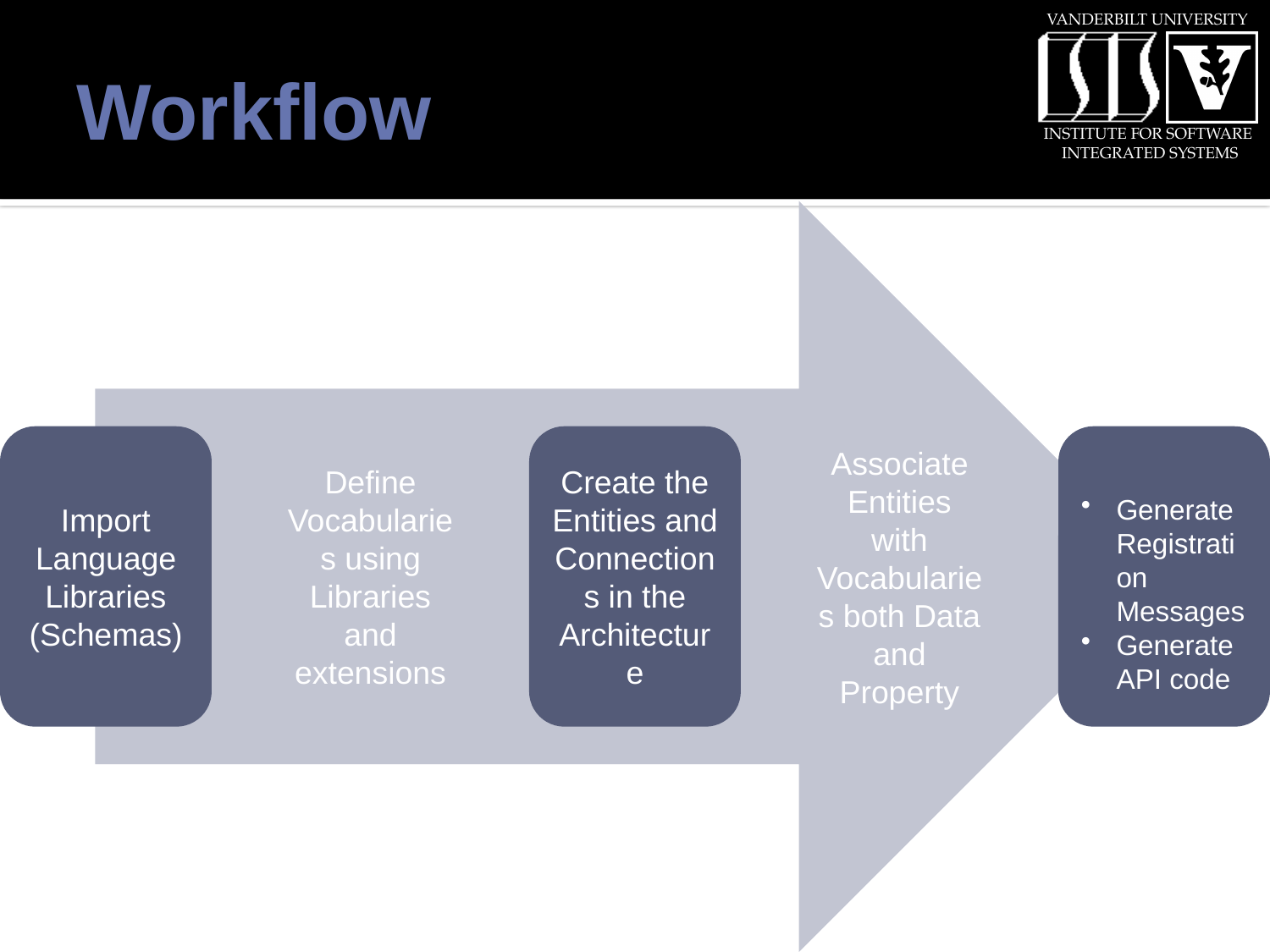

# Workflow
Import Language Libraries (Schemas)
Define Vocabularies using Libraries and extensions
Associate Entities with Vocabularies both Data and Property
Create the Entities and Connections in the Architecture
Generate Registration Messages
Generate API code